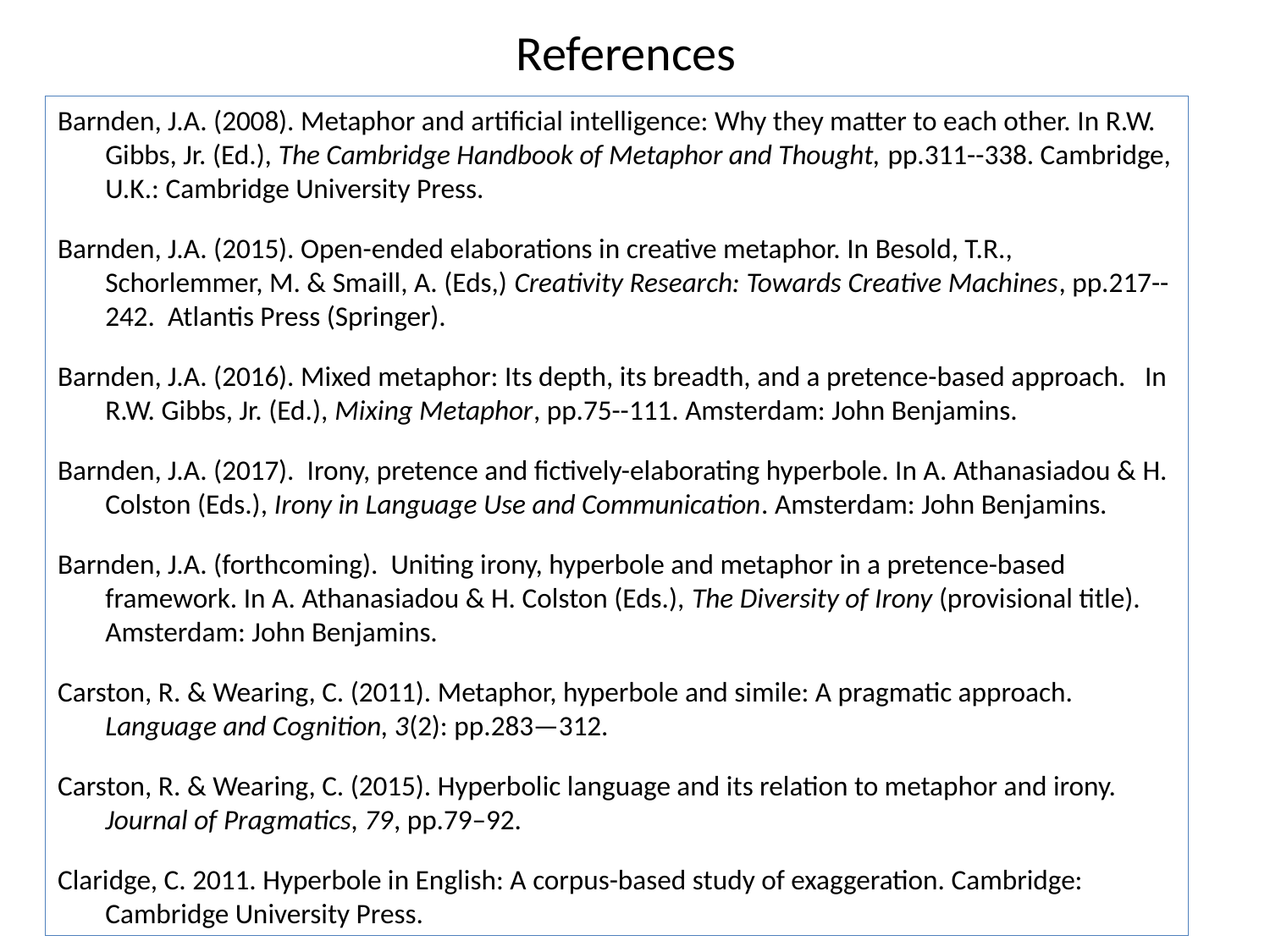

References
Barnden, J.A. (2008). Metaphor and artificial intelligence: Why they matter to each other. In R.W. Gibbs, Jr. (Ed.), The Cambridge Handbook of Metaphor and Thought, pp.311--338. Cambridge, U.K.: Cambridge University Press.
Barnden, J.A. (2015). Open-ended elaborations in creative metaphor. In Besold, T.R., Schorlemmer, M. & Smaill, A. (Eds,) Creativity Research: Towards Creative Machines, pp.217--242.  Atlantis Press (Springer).
Barnden, J.A. (2016). Mixed metaphor: Its depth, its breadth, and a pretence-based approach.   In R.W. Gibbs, Jr. (Ed.), Mixing Metaphor, pp.75--111. Amsterdam: John Benjamins.
Barnden, J.A. (2017).  Irony, pretence and fictively-elaborating hyperbole. In A. Athanasiadou & H. Colston (Eds.), Irony in Language Use and Communication. Amsterdam: John Benjamins.
Barnden, J.A. (forthcoming).  Uniting irony, hyperbole and metaphor in a pretence-based framework. In A. Athanasiadou & H. Colston (Eds.), The Diversity of Irony (provisional title). Amsterdam: John Benjamins.
Carston, R. & Wearing, C. (2011). Metaphor, hyperbole and simile: A pragmatic approach. Language and Cognition, 3(2): pp.283—312.
Carston, R. & Wearing, C. (2015). Hyperbolic language and its relation to metaphor and irony. Journal of Pragmatics, 79, pp.79–92.
Claridge, C. 2011. Hyperbole in English: A corpus-based study of exaggeration. Cambridge: Cambridge University Press.